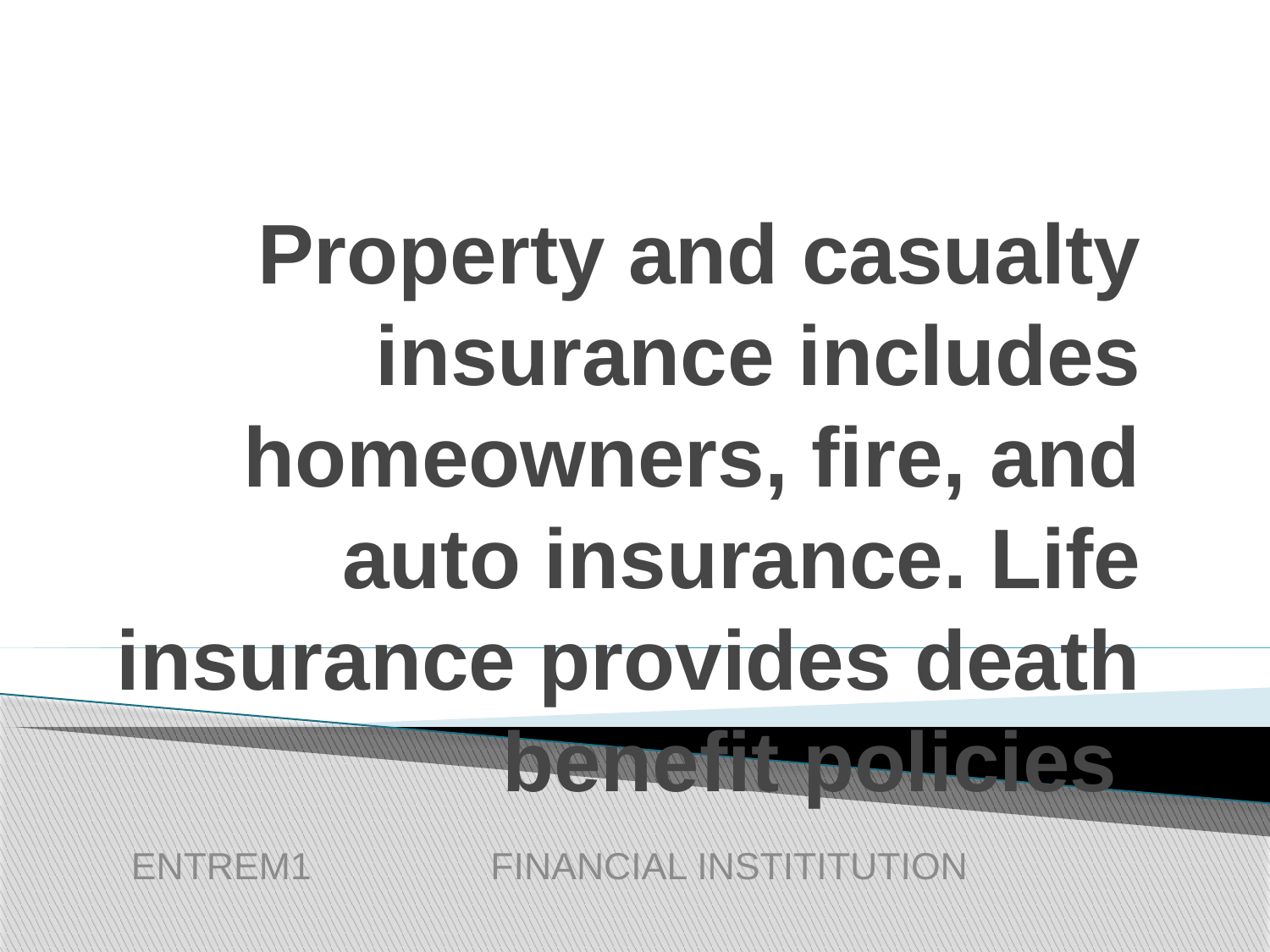

# Property and casualty insurance includes homeowners, fire, and auto insurance. Life insurance provides death benefit policies

ENTREM1                 FINANCIAL INSTITITUTION